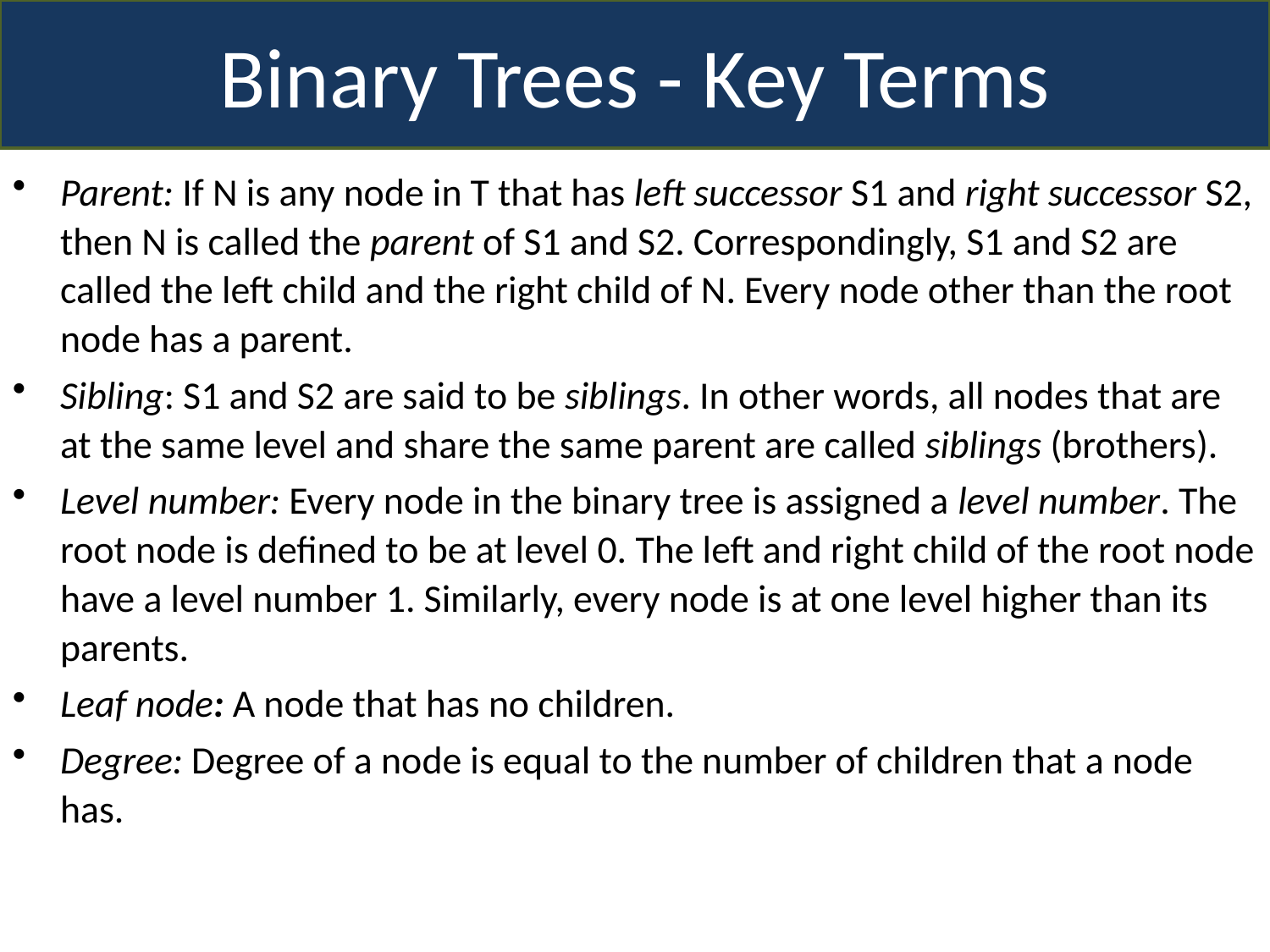

Binary Trees - Key Terms
Parent: If N is any node in T that has left successor S1 and right successor S2, then N is called the parent of S1 and S2. Correspondingly, S1 and S2 are called the left child and the right child of N. Every node other than the root node has a parent.
Sibling: S1 and S2 are said to be siblings. In other words, all nodes that are at the same level and share the same parent are called siblings (brothers).
Level number: Every node in the binary tree is assigned a level number. The root node is defined to be at level 0. The left and right child of the root node have a level number 1. Similarly, every node is at one level higher than its parents.
Leaf node: A node that has no children.
Degree: Degree of a node is equal to the number of children that a node has.